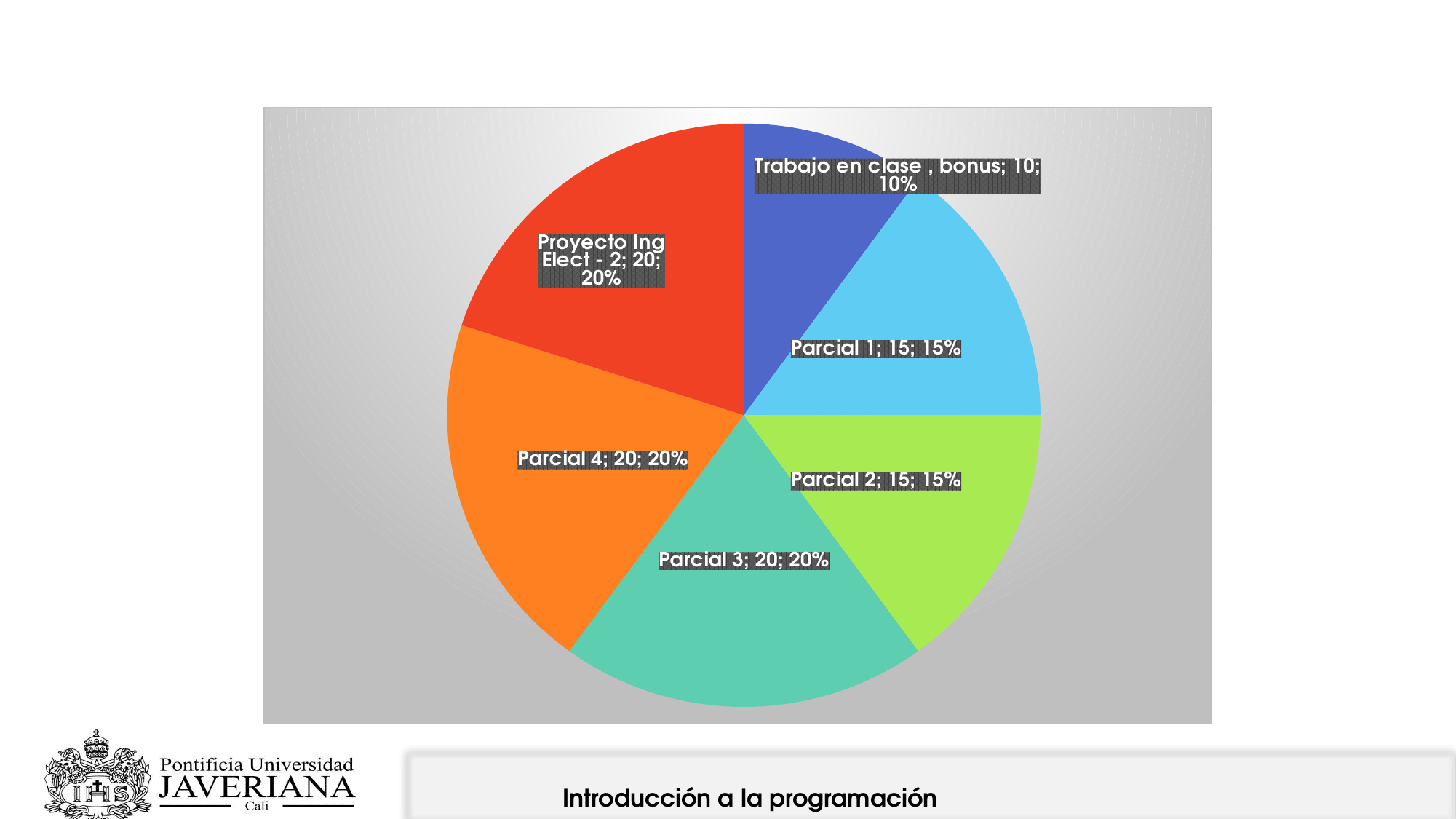

# Evaluación

### Chart

| Category | Column1 |
|---|---|
| Trabajo en clase , bonus | 10.0 |
| Parcial 1 | 15.0 |
| Parcial 2 | 15.0 |
| Parcial 3 | 20.0 |
| Parcial 4 | 20.0 |
| Proyecto Ing Elect - 2 | 20.0 |
Introducción a la programación